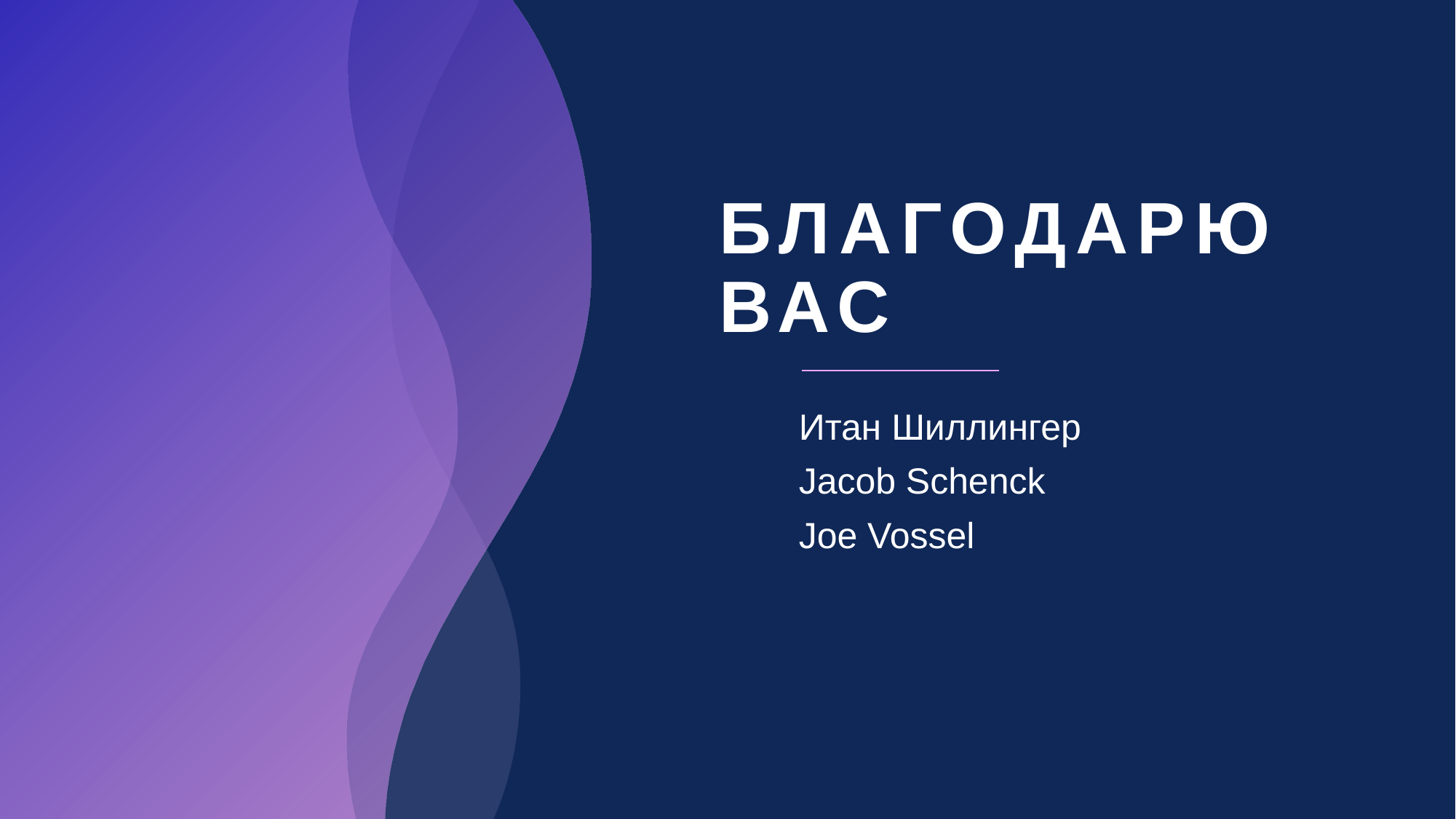

# Благодарю вас
Итан Шиллингер
Jacob Schenck
Joe Vossel